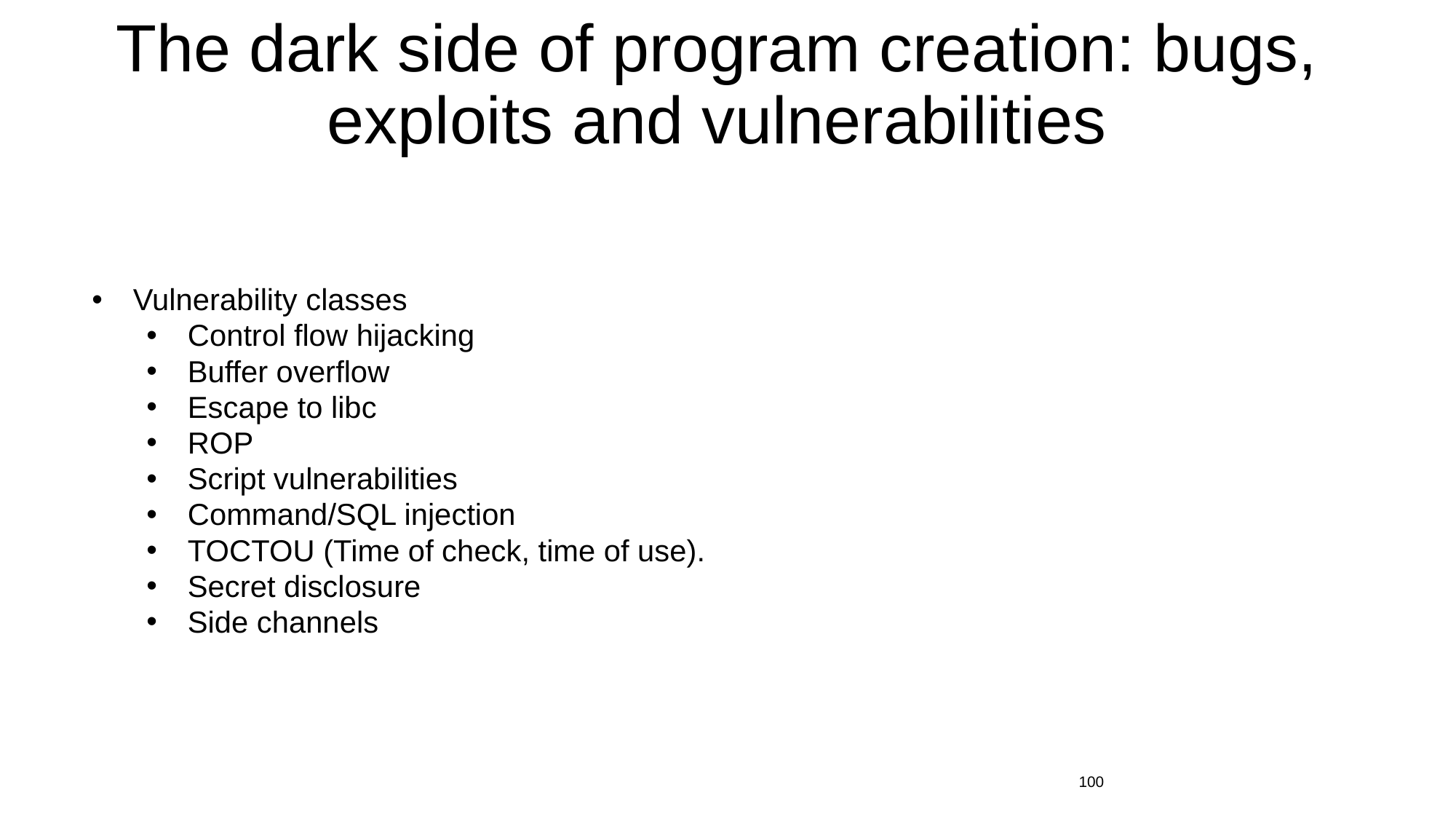

# The dark side of program creation: bugs, exploits and vulnerabilities
Vulnerability classes
Control flow hijacking
Buffer overflow
Escape to libc
ROP
Script vulnerabilities
Command/SQL injection
TOCTOU (Time of check, time of use).
Secret disclosure
Side channels

100